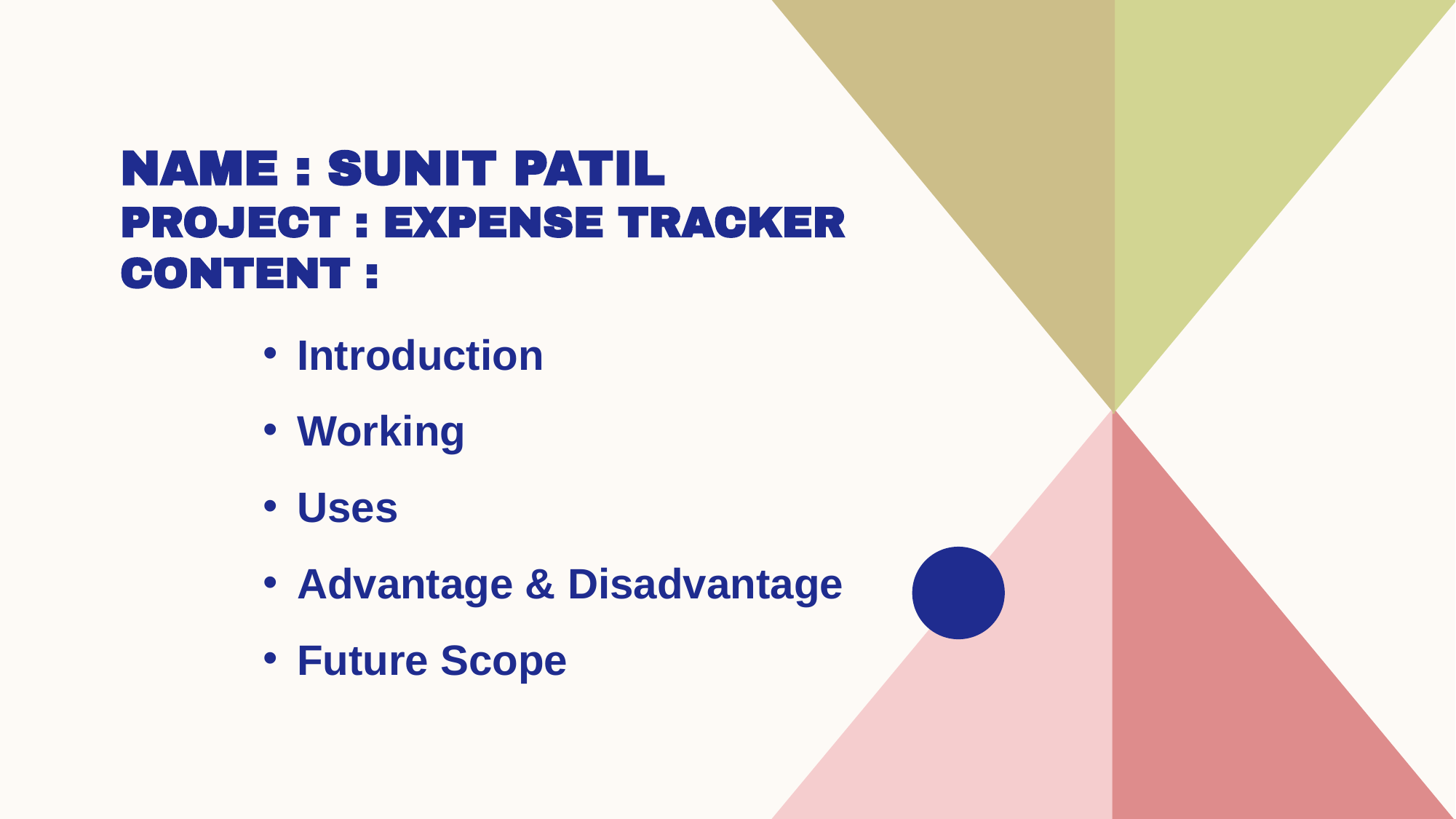

# Name : Sunit Patil Project : Expense tracker Content :
Introduction
Working
Uses
Advantage & Disadvantage
Future Scope